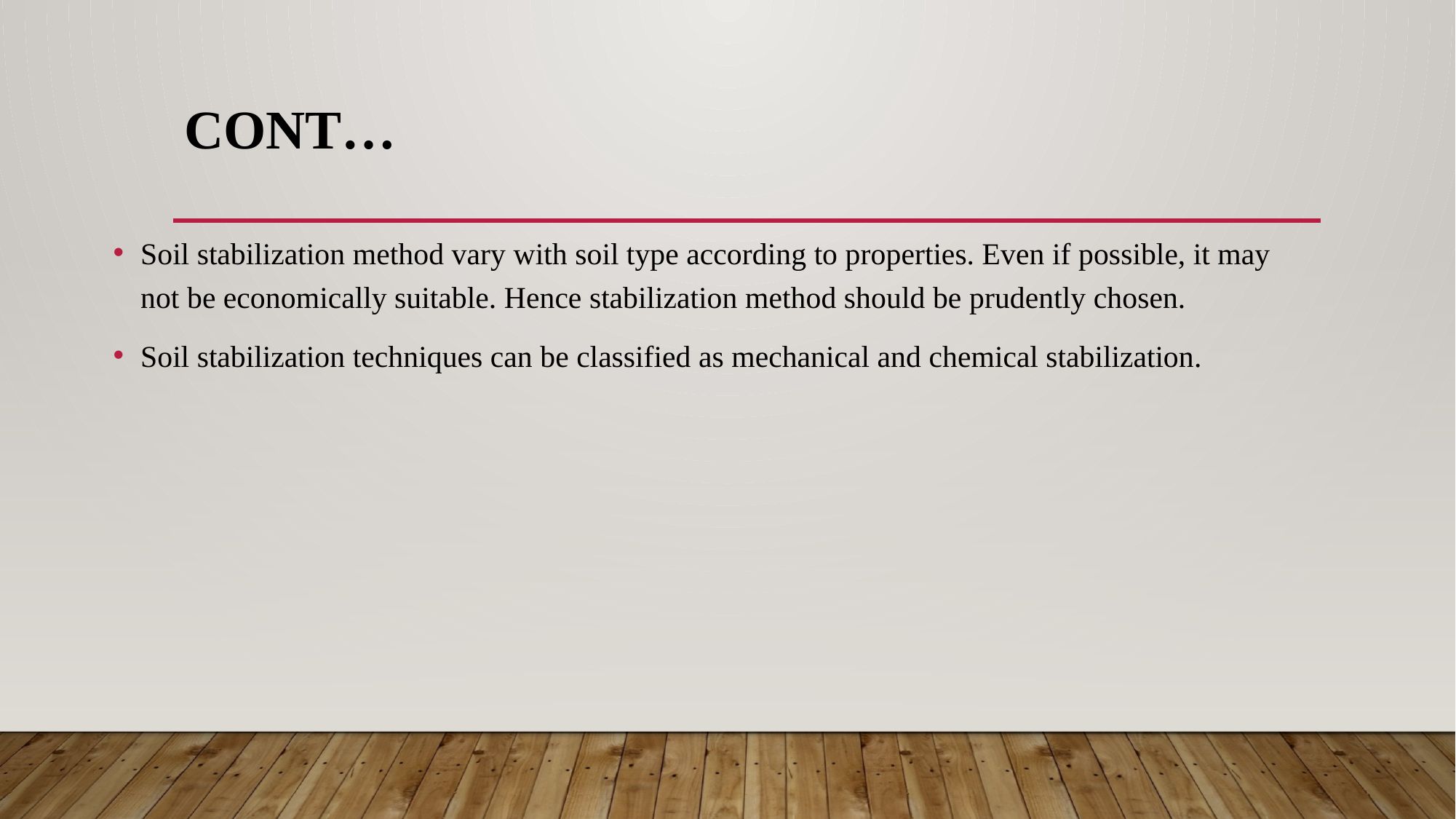

# CONT…
Soil stabilization method vary with soil type according to properties. Even if possible, it may not be economically suitable. Hence stabilization method should be prudently chosen.
Soil stabilization techniques can be classified as mechanical and chemical stabilization.